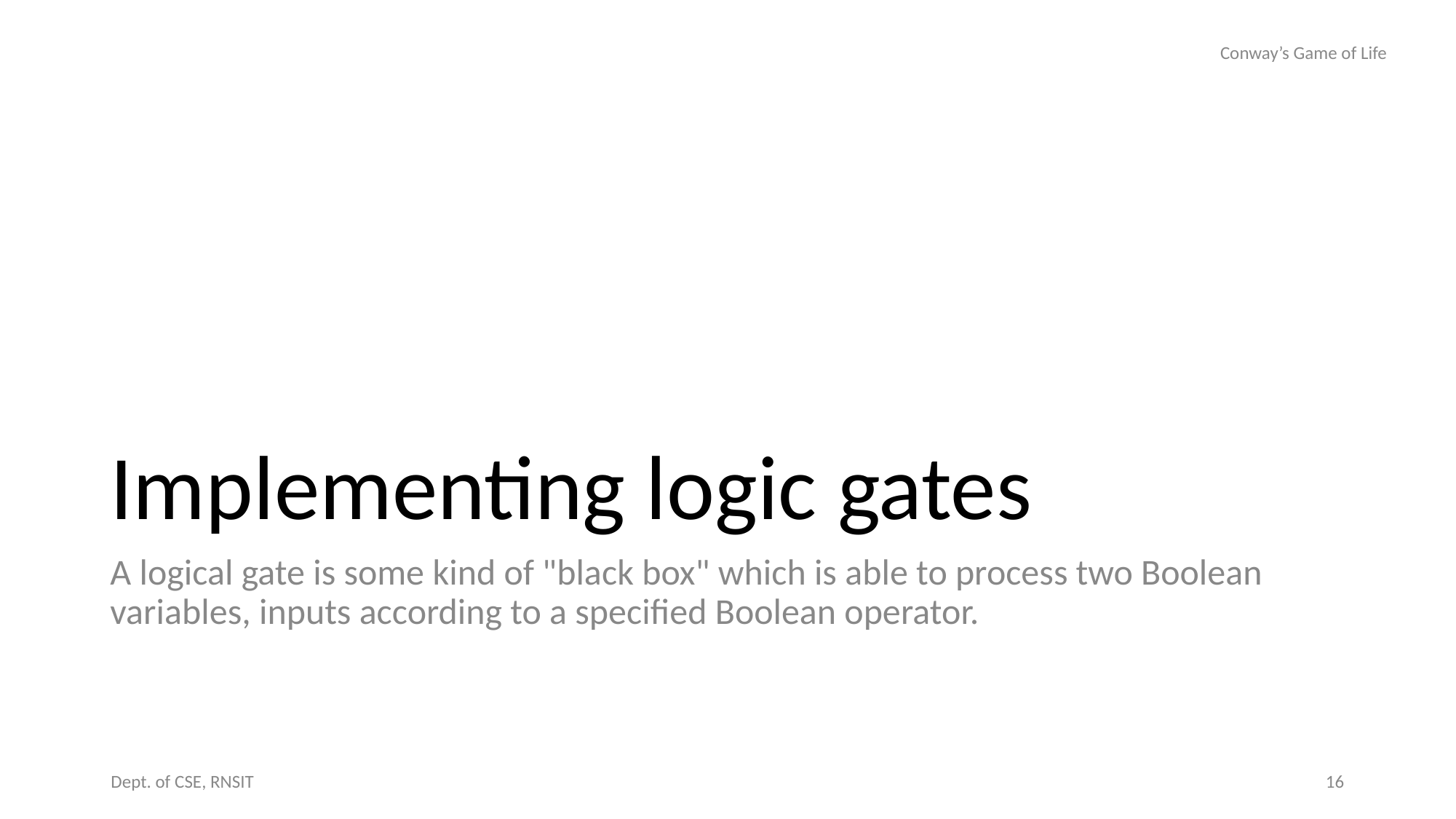

Conway’s Game of Life
# Implementing logic gates
A logical gate is some kind of "black box" which is able to process two Boolean variables, inputs according to a specified Boolean operator.
Dept. of CSE, RNSIT
16